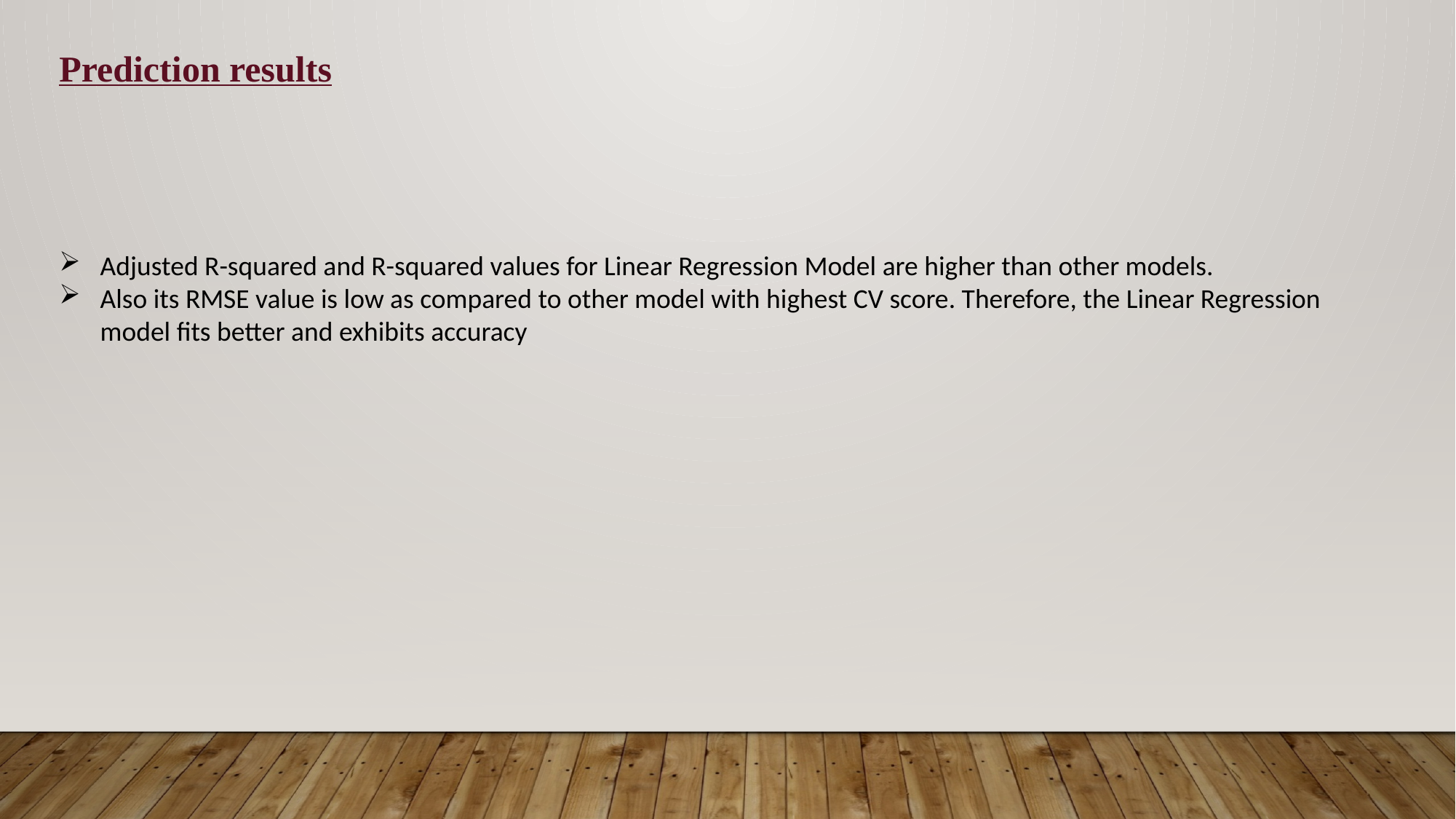

Prediction results
Adjusted R-squared and R-squared values for Linear Regression Model are higher than other models.
Also its RMSE value is low as compared to other model with highest CV score. Therefore, the Linear Regression model fits better and exhibits accuracy